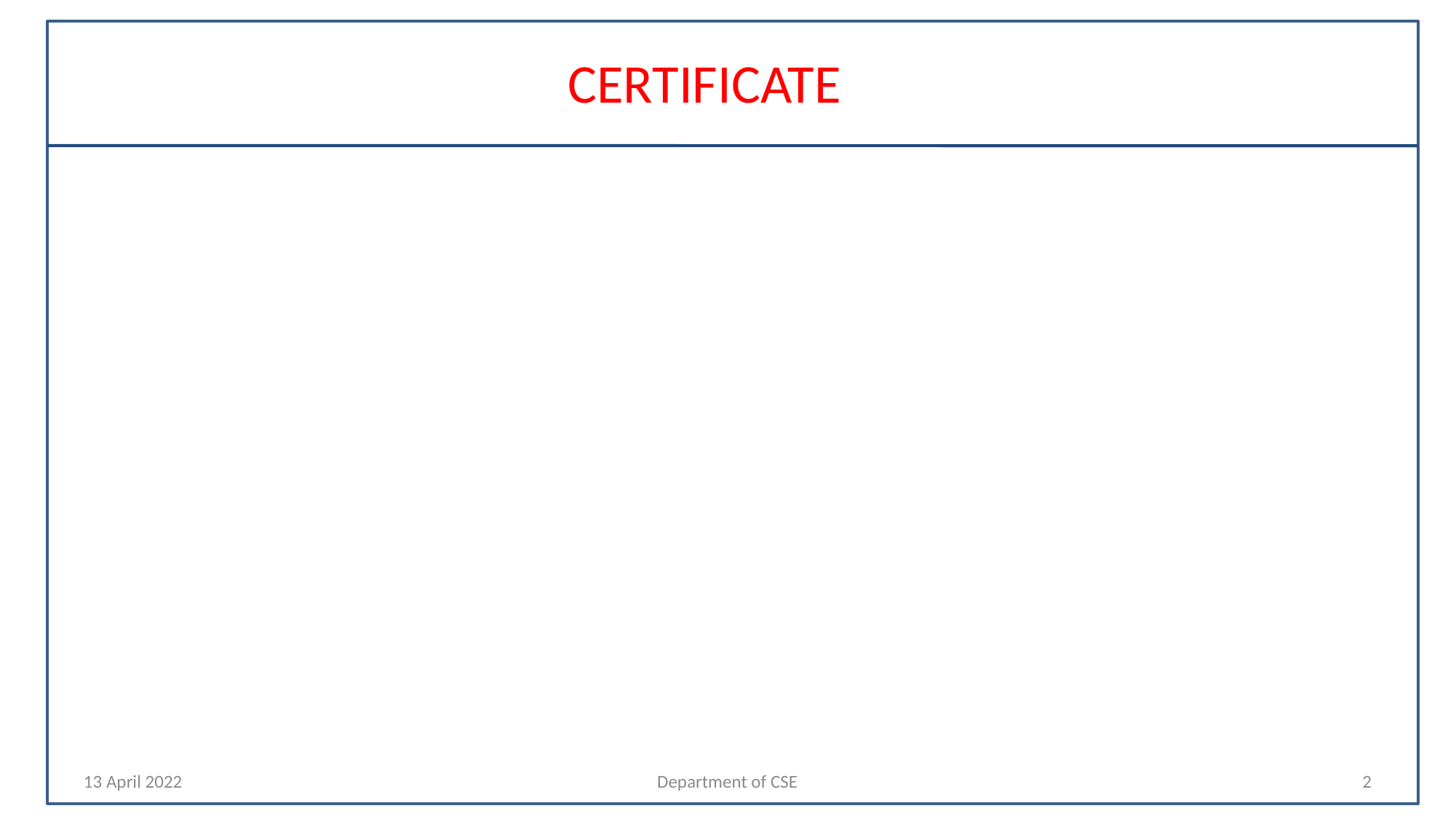

CERTIFICATE
13 April 2022
Department of CSE
2